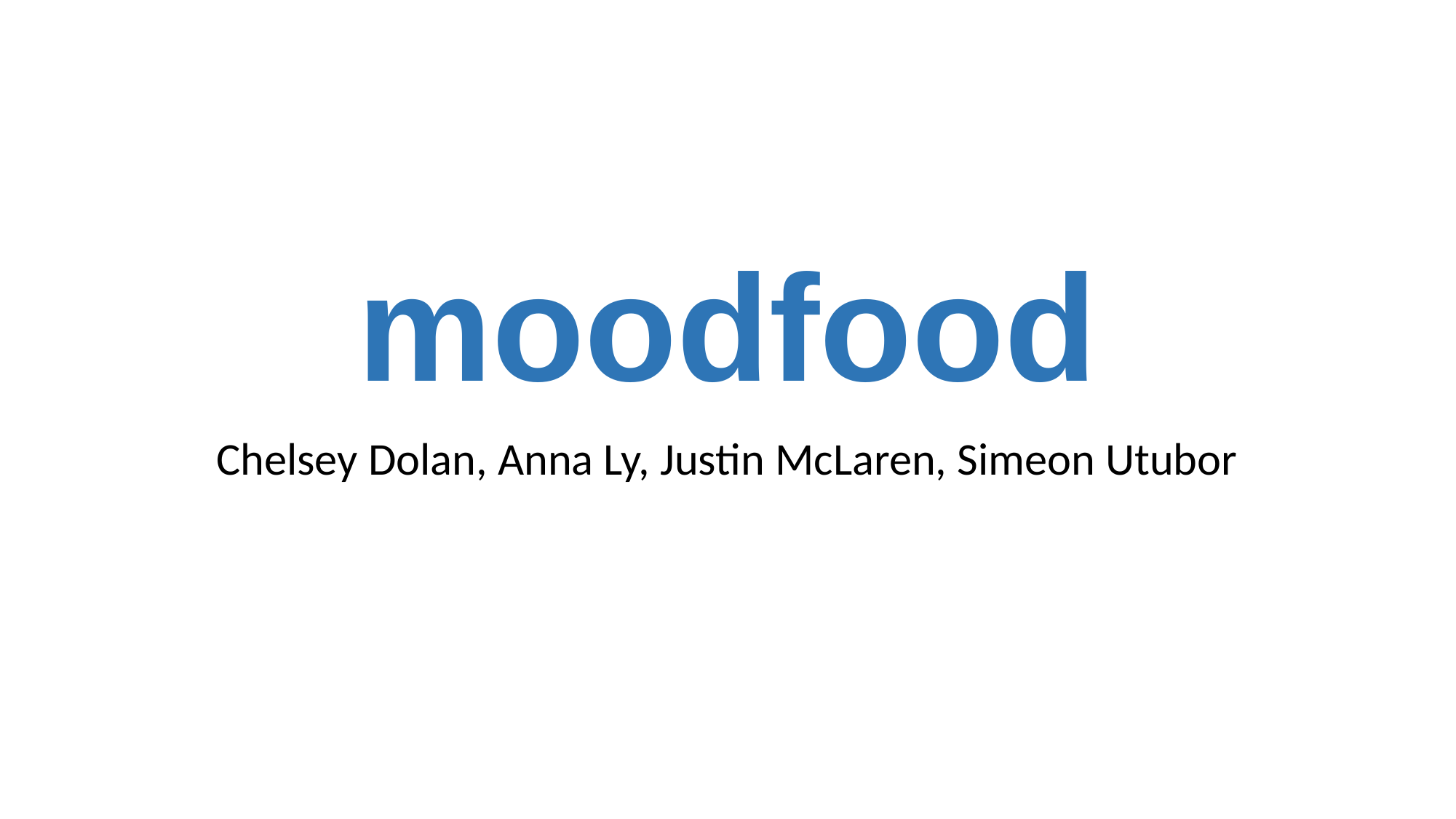

# moodfood
Chelsey Dolan, Anna Ly, Justin McLaren, Simeon Utubor